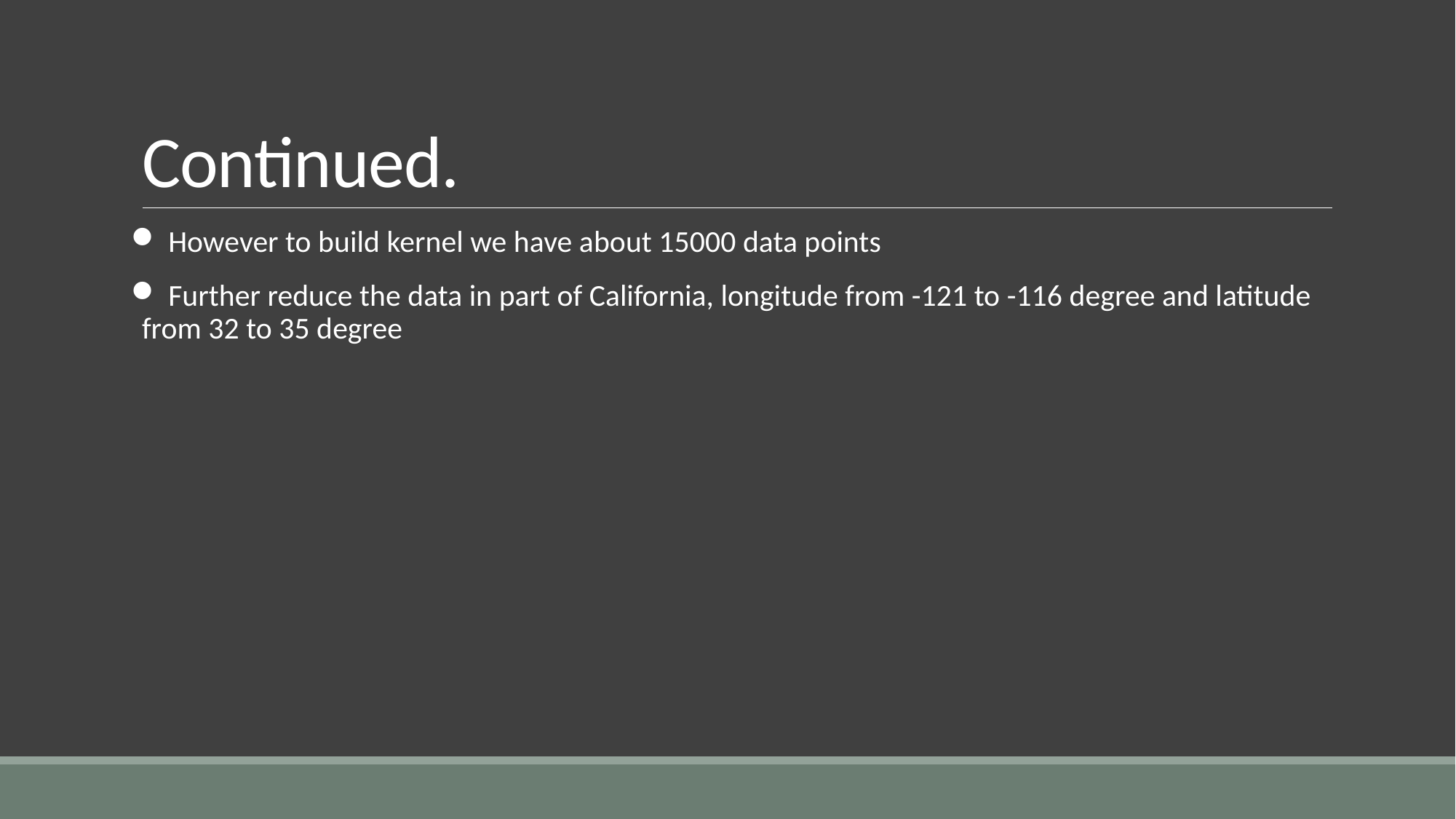

# Continued.
 However to build kernel we have about 15000 data points
 Further reduce the data in part of California, longitude from -121 to -116 degree and latitude from 32 to 35 degree